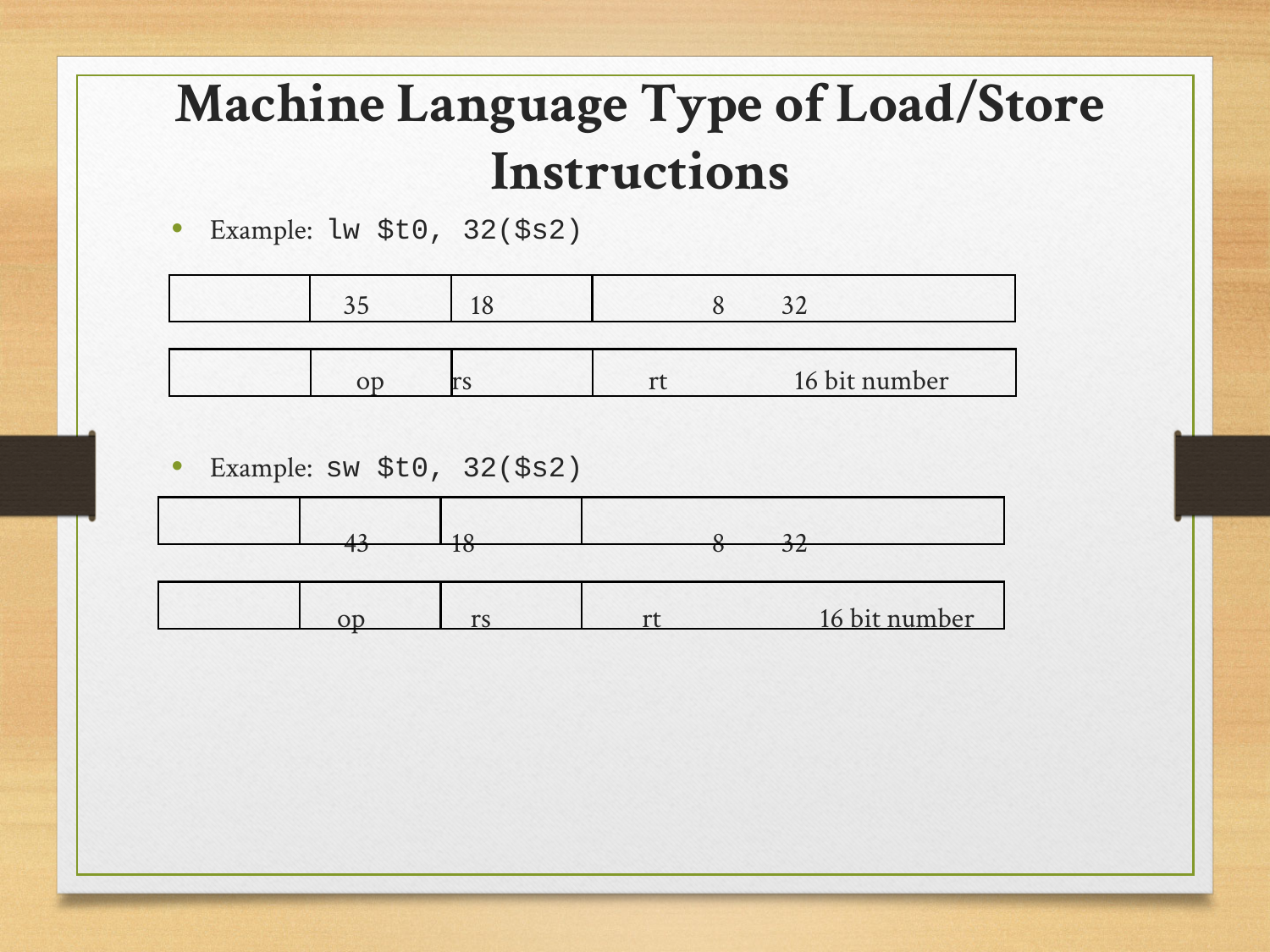

Machine Language Type of Load/Store Instructions

Example:  lw $t0, 32($s2)
	   35	     18	 	       8		32
	     op	  rs	               rt	  16 bit number
Example:  sw $t0, 32($s2)
	   43	  18	  	       8		32
	  op	     rs	              rt	                        16 bit number